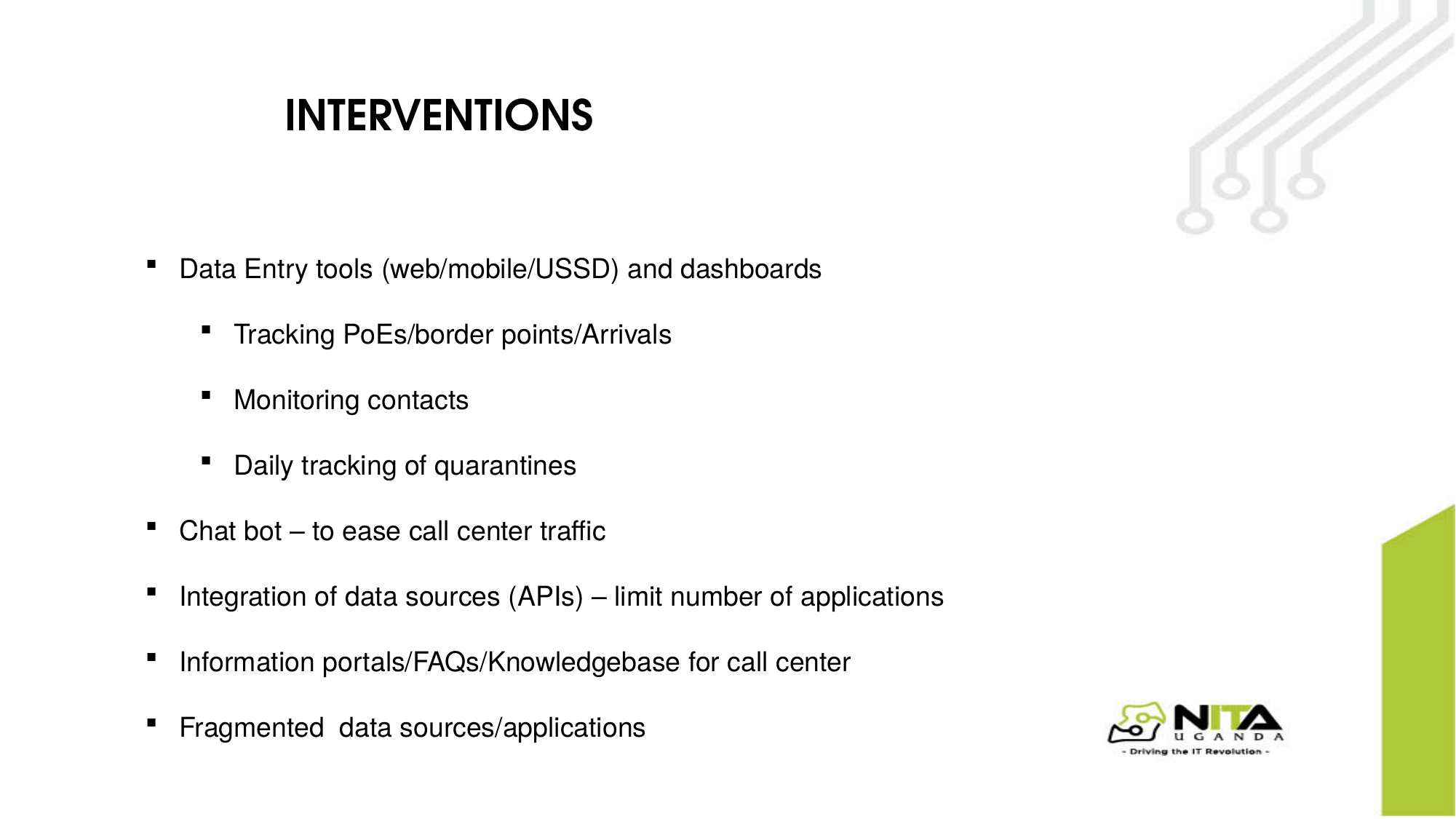

# INTERVENTIONS

Data Entry tools (web/mobile/USSD) and dashboards
Tracking PoEs/border points/Arrivals
Monitoring contacts
Daily tracking of quarantines
Chat bot – to ease call center traffic
Integration of data sources (APIs) – limit number of applications
Information portals/FAQs/Knowledgebase for call center
Fragmented  data sources/applications